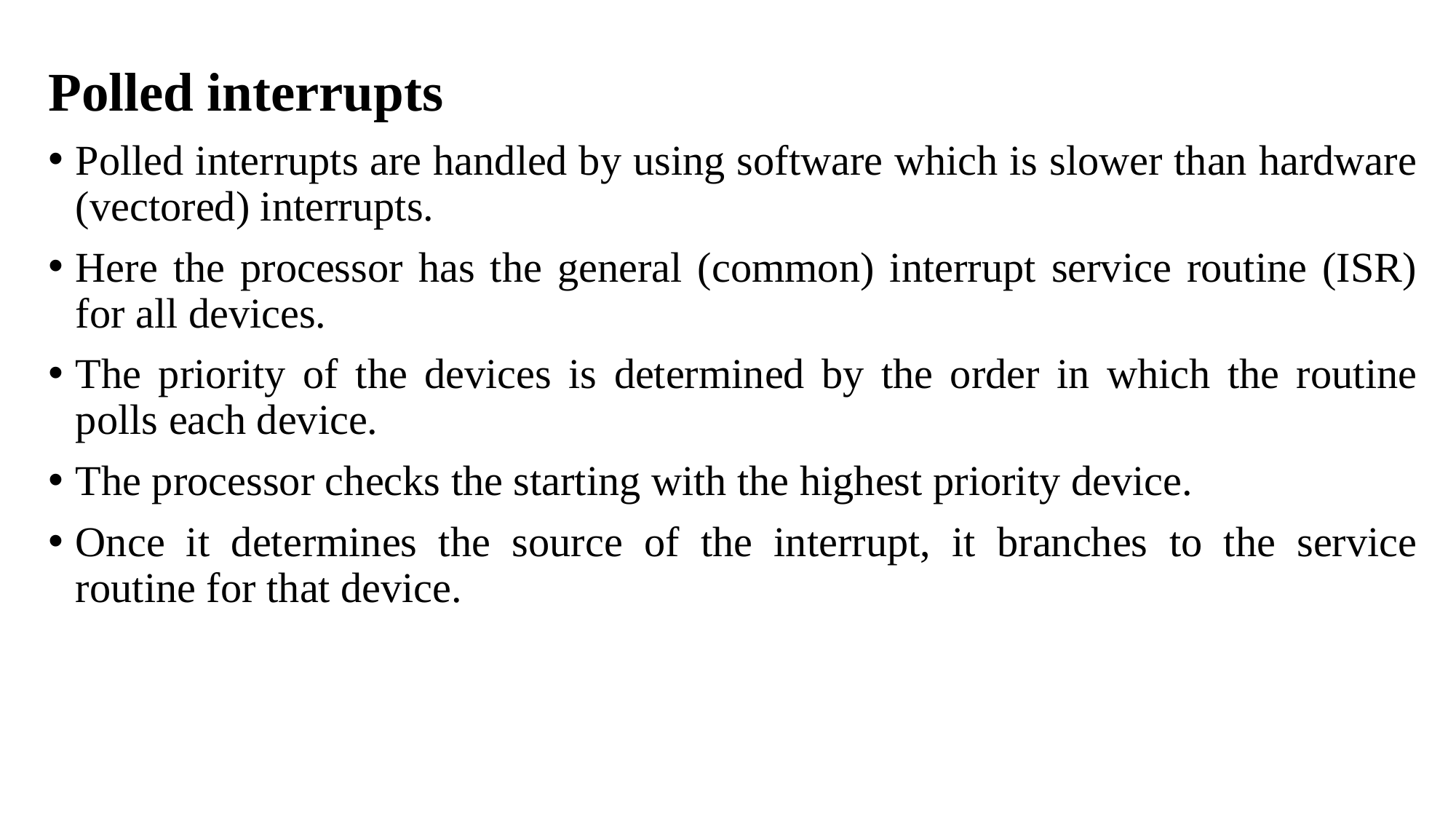

Polled interrupts
Polled interrupts are handled by using software which is slower than hardware (vectored) interrupts.
Here the processor has the general (common) interrupt service routine (ISR) for all devices.
The priority of the devices is determined by the order in which the routine polls each device.
The processor checks the starting with the highest priority device.
Once it determines the source of the interrupt, it branches to the service routine for that device.